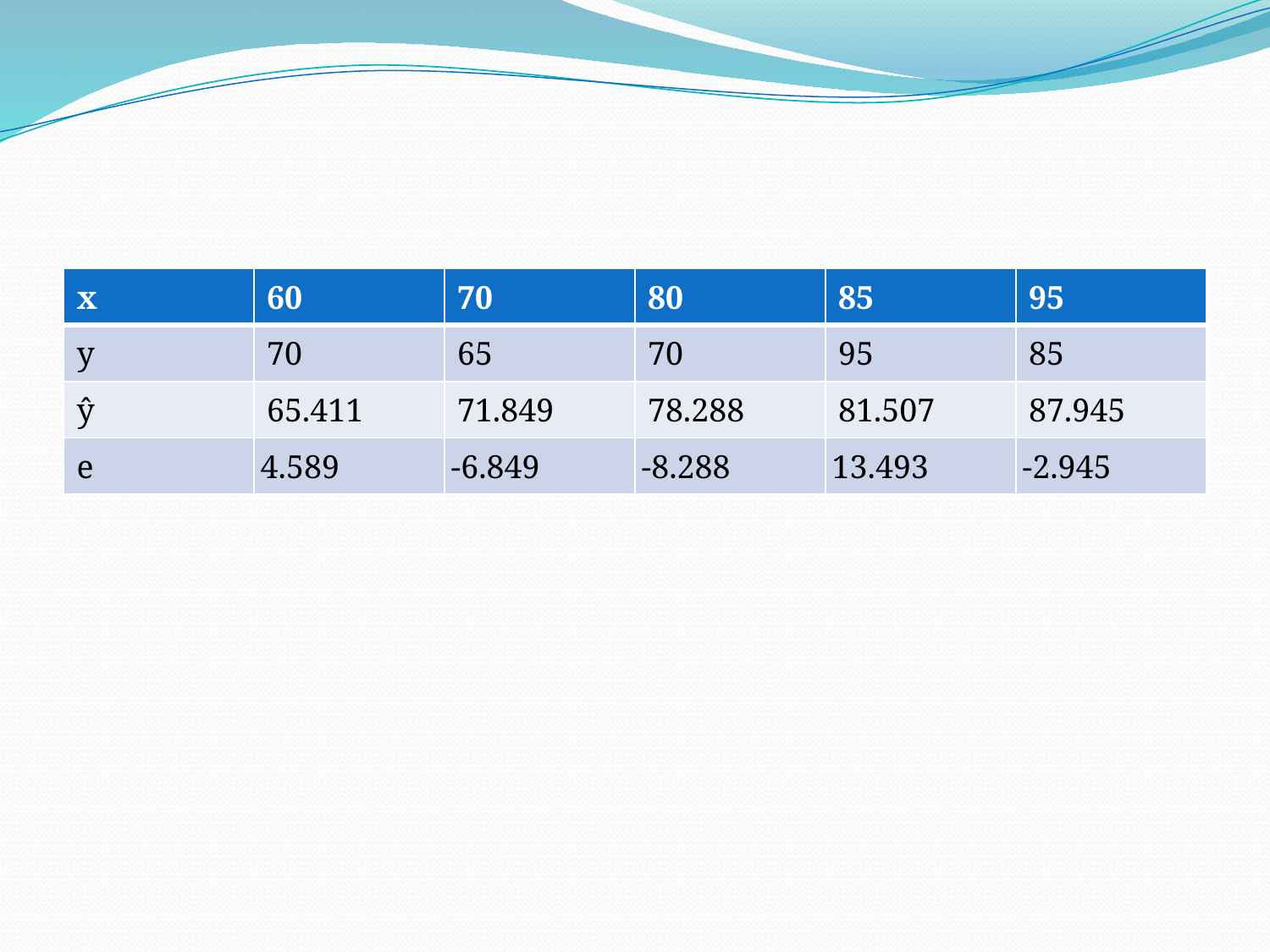

#
| x | 60 | 70 | 80 | 85 | 95 |
| --- | --- | --- | --- | --- | --- |
| y | 70 | 65 | 70 | 95 | 85 |
| ŷ | 65.411 | 71.849 | 78.288 | 81.507 | 87.945 |
| e | 4.589 | -6.849 | -8.288 | 13.493 | -2.945 |